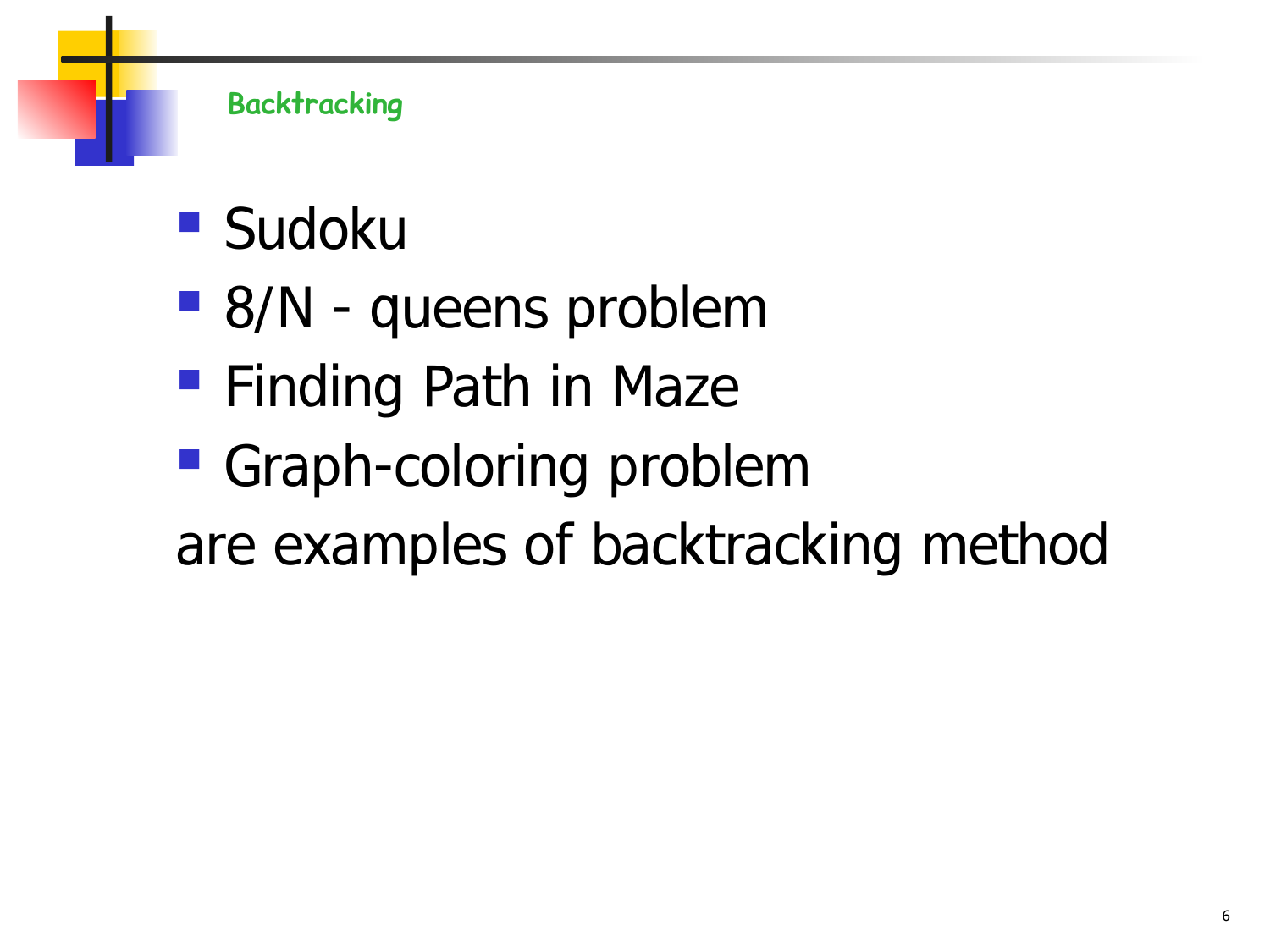

Backtracking
Sudoku
8/N - queens problem
Finding Path in Maze
Graph-coloring problem
are examples of backtracking method
6